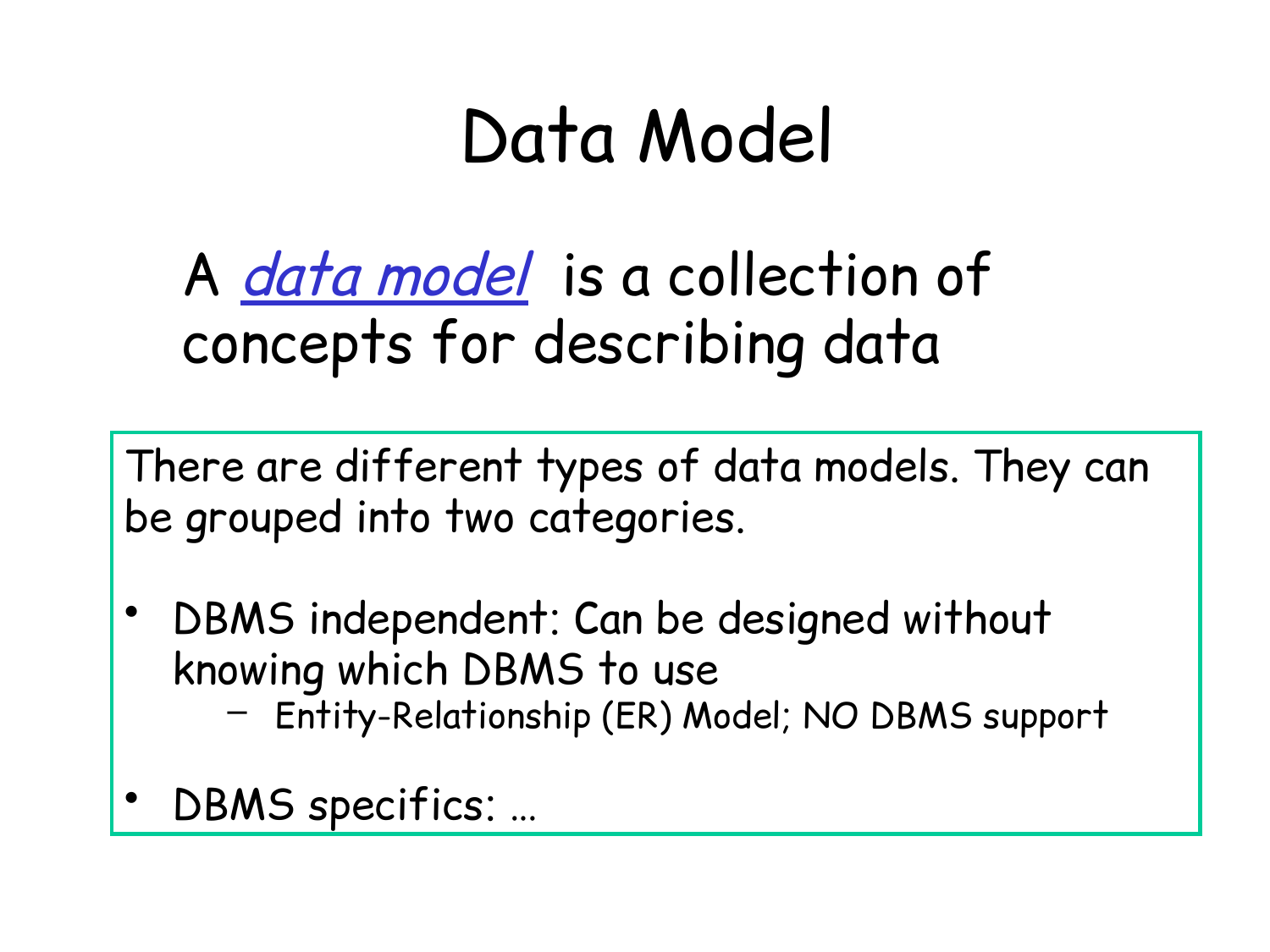

Data Model
A data model  is a collection of concepts for describing data
There are different types of data models. They can be grouped into two categories.

DBMS independent: Can be designed without knowing which DBMS to use
Entity-Relationship (ER) Model; NO DBMS support

DBMS specifics: …